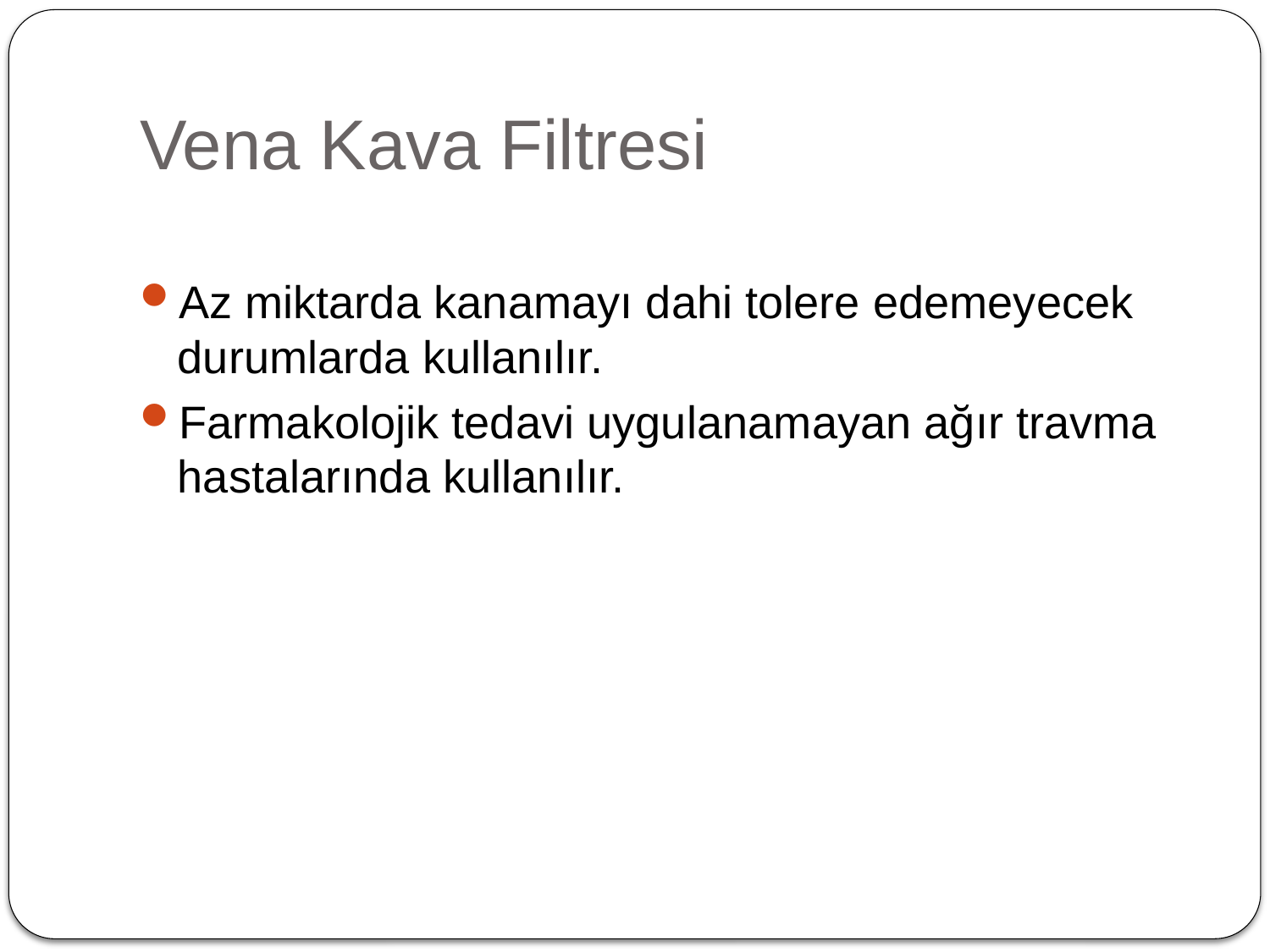

# Vena Kava Filtresi

Az miktarda kanamayı dahi tolere edemeyecek durumlarda kullanılır.
Farmakolojik tedavi uygulanamayan ağır travma hastalarında kullanılır.